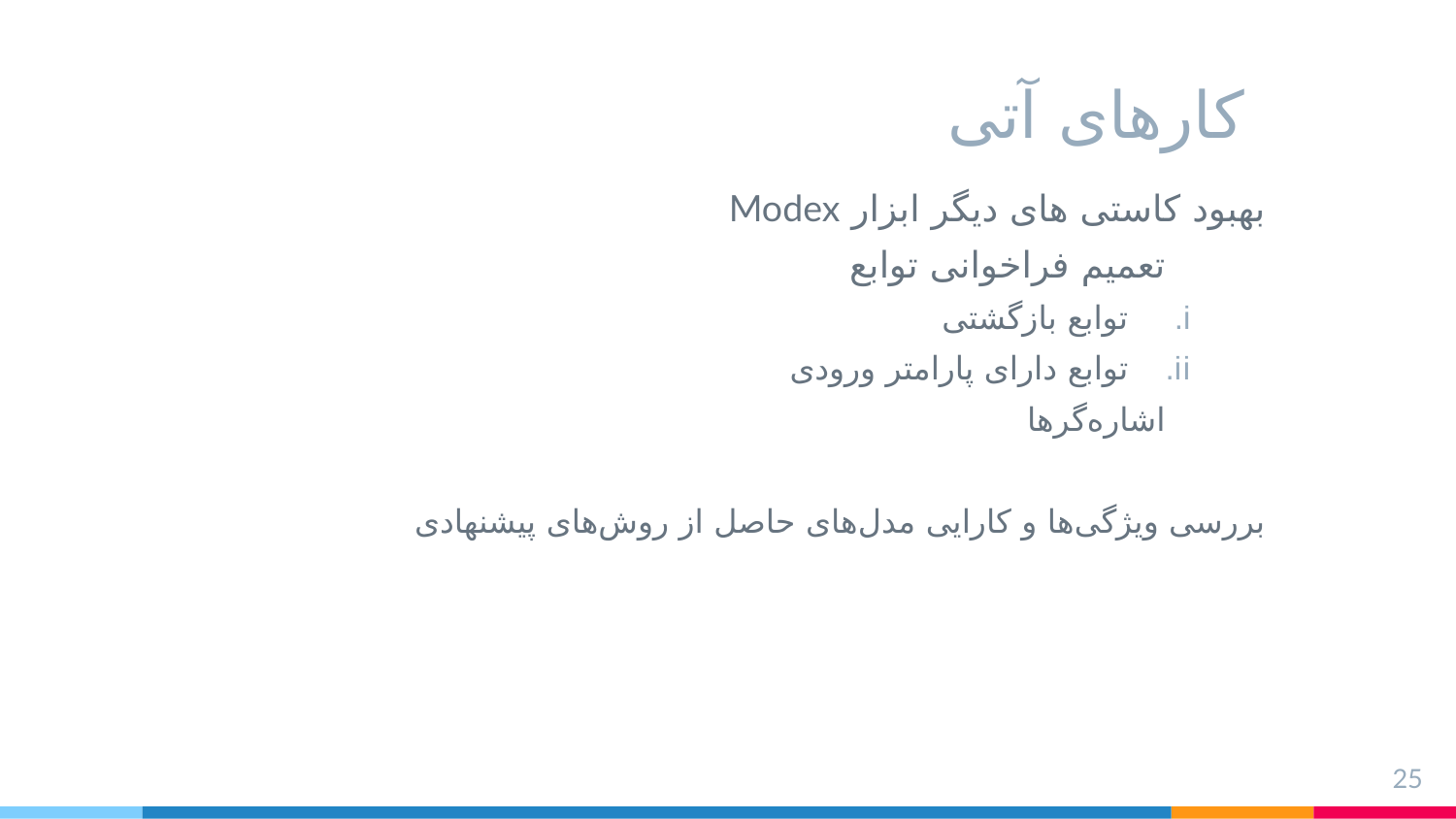

# کارهای آتی
بهبود کاستی های دیگر ابزار Modex
تعمیم فراخوانی توابع
توابع بازگشتی
توابع دارای پارامتر ورودی
اشاره‌گرها

بررسی ویژگی‌ها و کارایی مدل‌های حاصل از روش‌های پیشنهادی
25